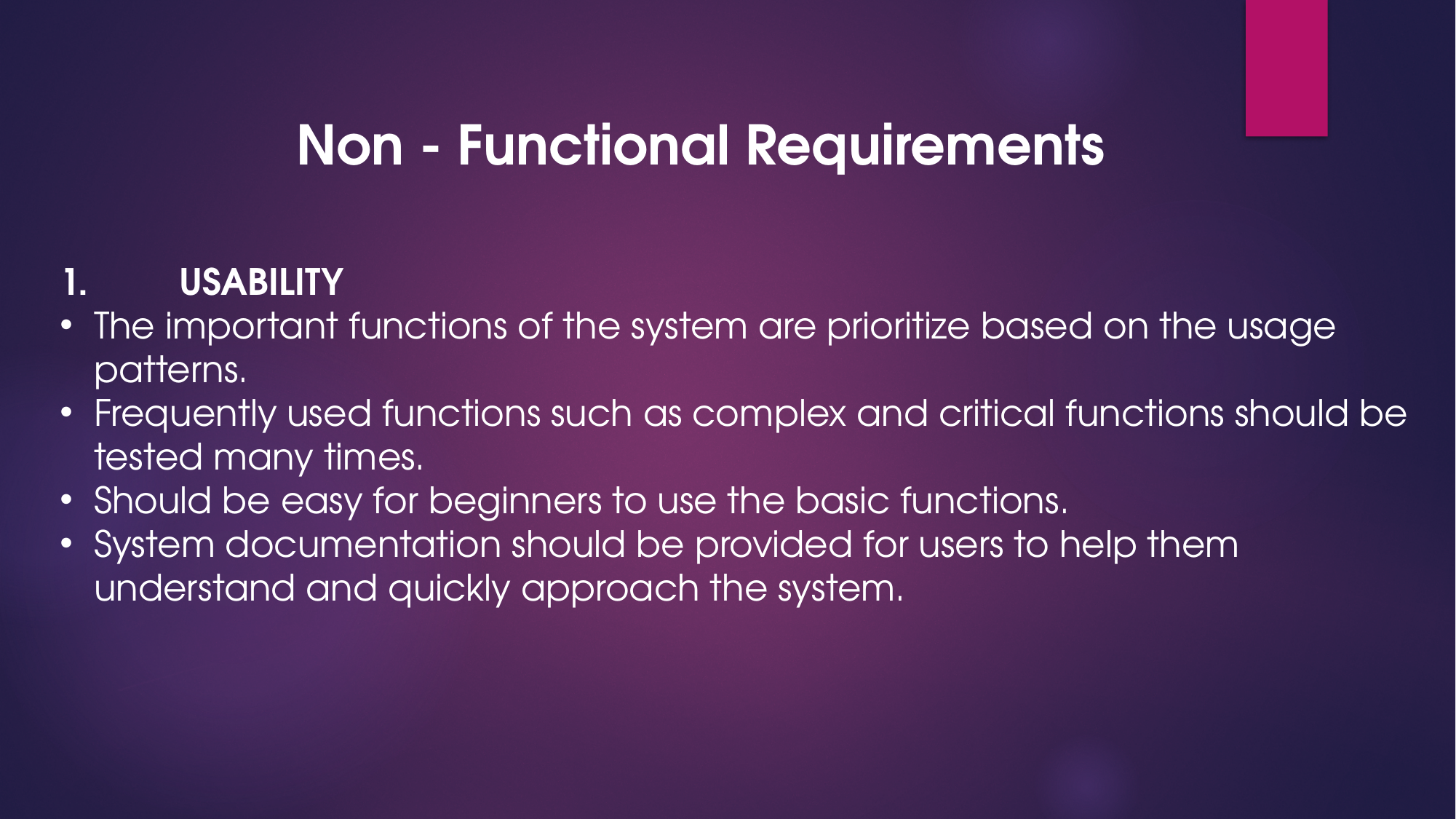

Non - Functional Requirements
1.	 USABILITY
The important functions of the system are prioritize based on the usage patterns.
Frequently used functions such as complex and critical functions should be tested many times.
Should be easy for beginners to use the basic functions.
System documentation should be provided for users to help them understand and quickly approach the system.